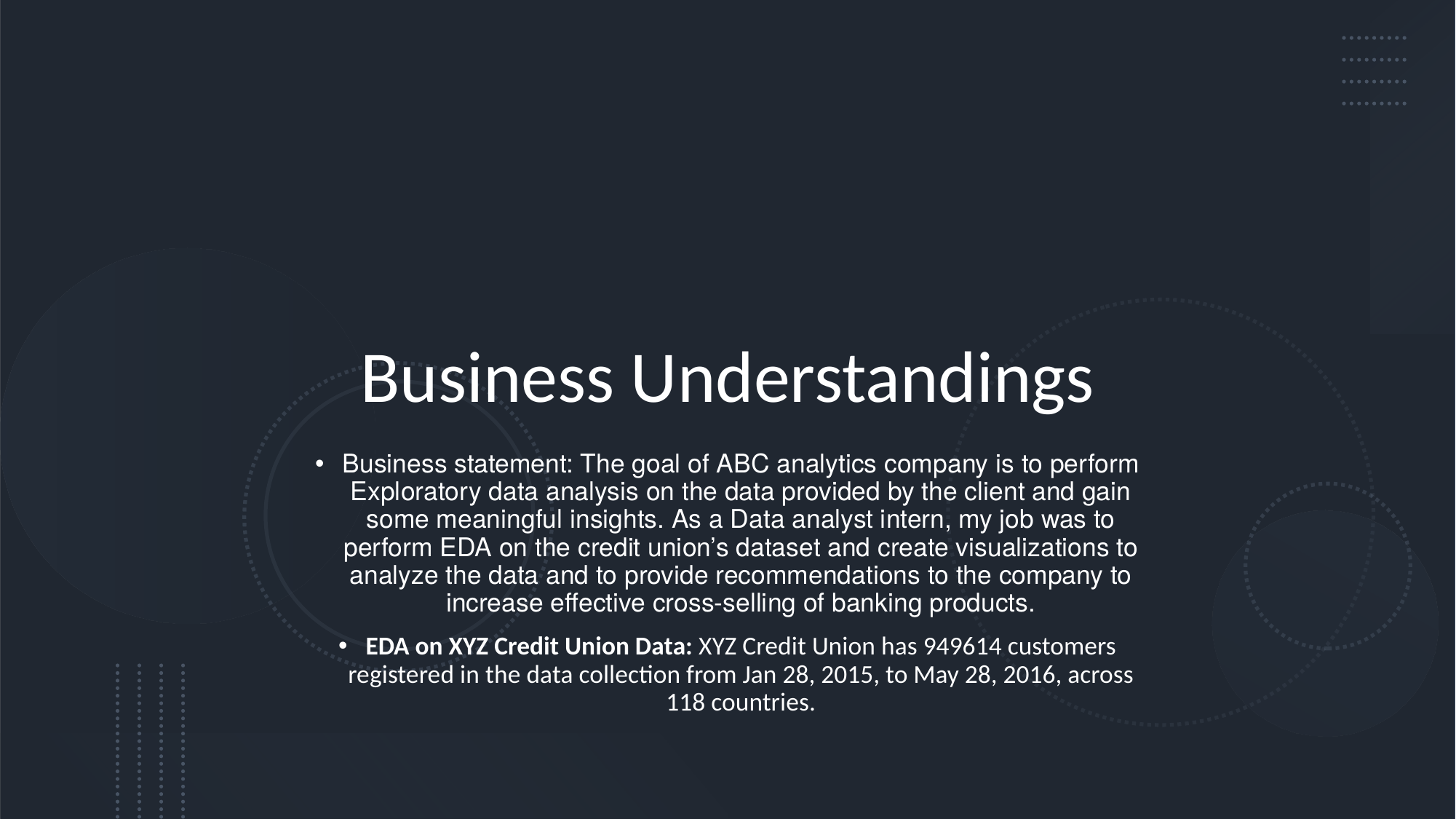

# Business Understandings

Business statement: The goal of ABC analytics company is to perform Exploratory data analysis on the data provided by the client and gain some meaningful insights. As a Data analyst intern, my job was to perform EDA on the credit union’s dataset and create visualizations to analyze the data and to provide recommendations to the company to increase effective cross-selling of banking products.
EDA on XYZ Credit Union Data: XYZ Credit Union has 949614 customers registered in the data collection from Jan 28, 2015, to May 28, 2016, across 118 countries.